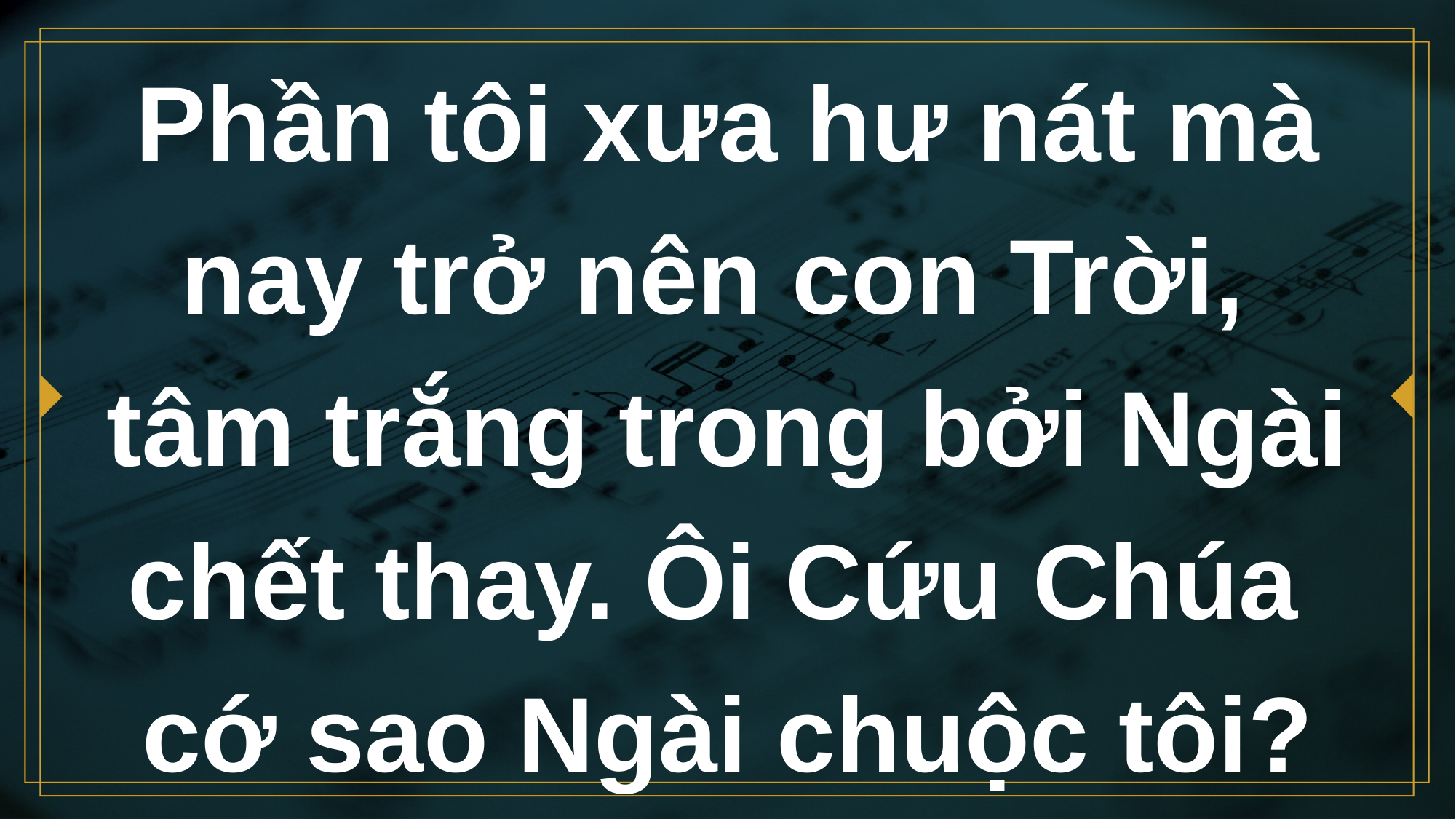

# Phần tôi xưa hư nát mà nay trở nên con Trời, tâm trắng trong bởi Ngài chết thay. Ôi Cứu Chúa cớ sao Ngài chuộc tôi?